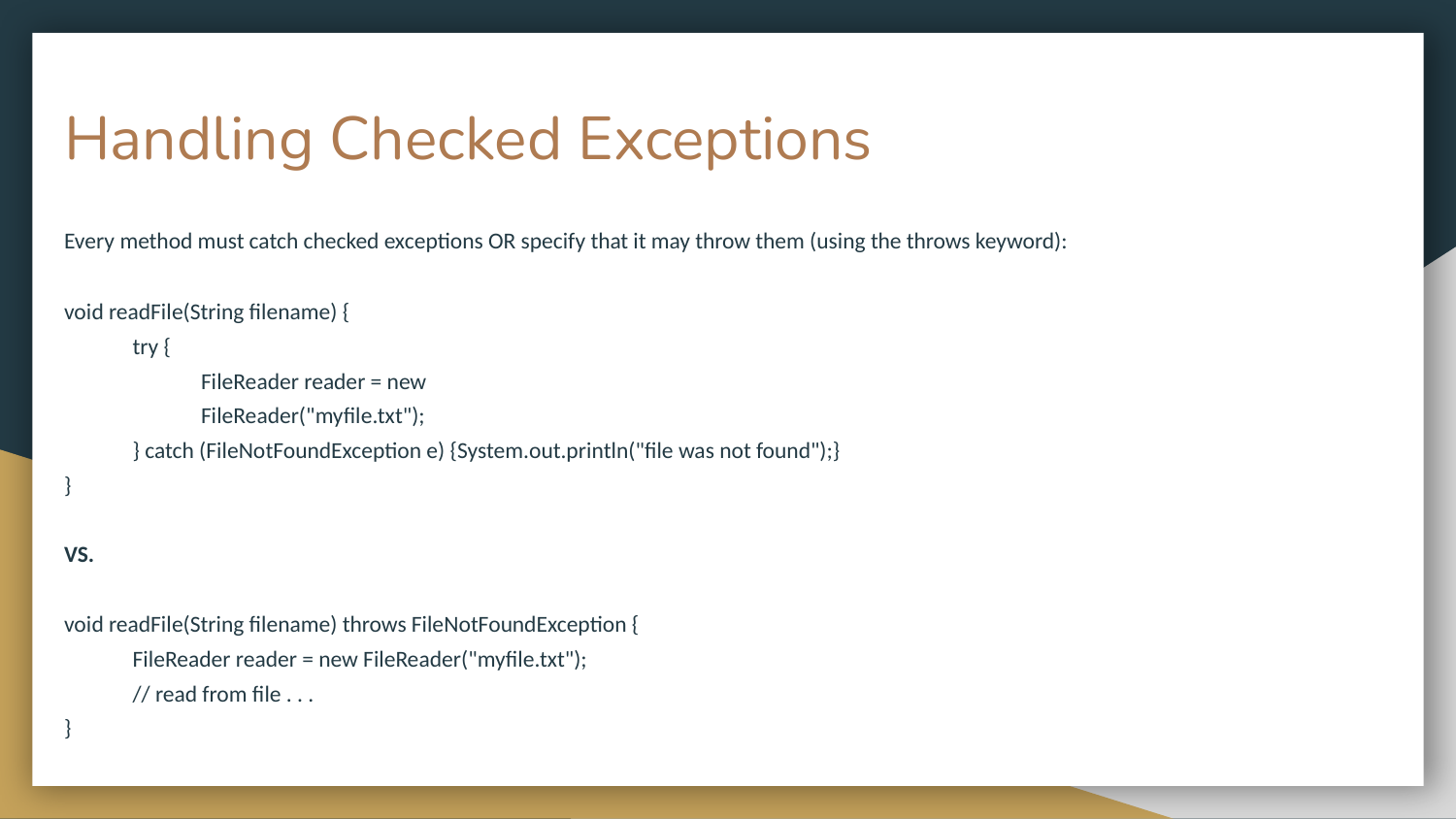

# Handling Checked Exceptions
Every method must catch checked exceptions OR specify that it may throw them (using the throws keyword):

void readFile(String filename) {
try {
FileReader reader = new
FileReader("myfile.txt");
} catch (FileNotFoundException e) {System.out.println("file was not found");}
}

VS.

void readFile(String filename) throws FileNotFoundException {
FileReader reader = new FileReader("myfile.txt");
// read from file . . .
}